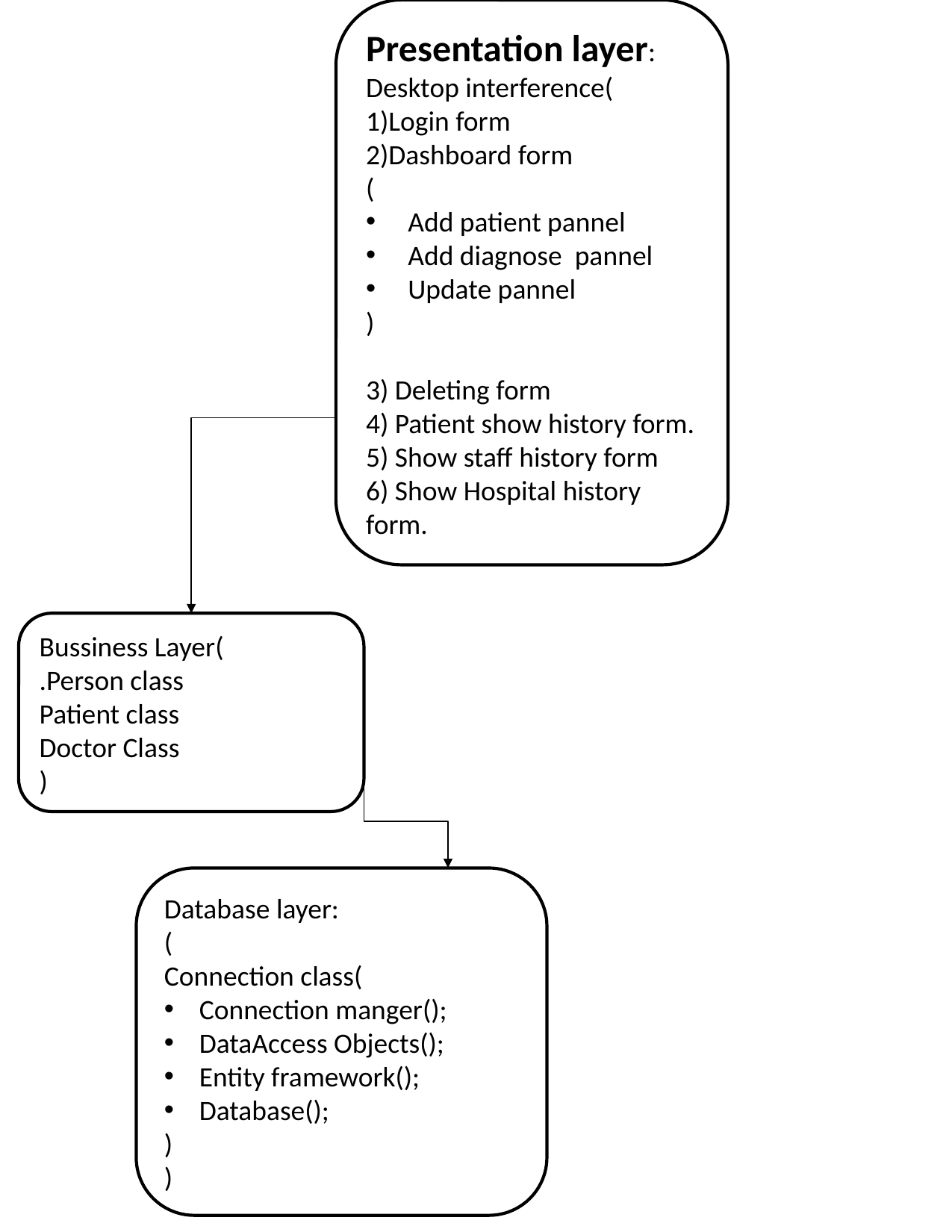

Presentation layer:
Desktop interference(
1)Login form
2)Dashboard form
(
Add patient pannel
Add diagnose  pannel
Update pannel
)

3) Deleting form
4) Patient show history form.
5) Show staff history form
6) Show Hospital history form.
Bussiness Layer(
.Person class
Patient class
Doctor Class
)
Database layer:
(
Connection class(
Connection manger();
DataAccess Objects();
Entity framework();
Database();
)
)